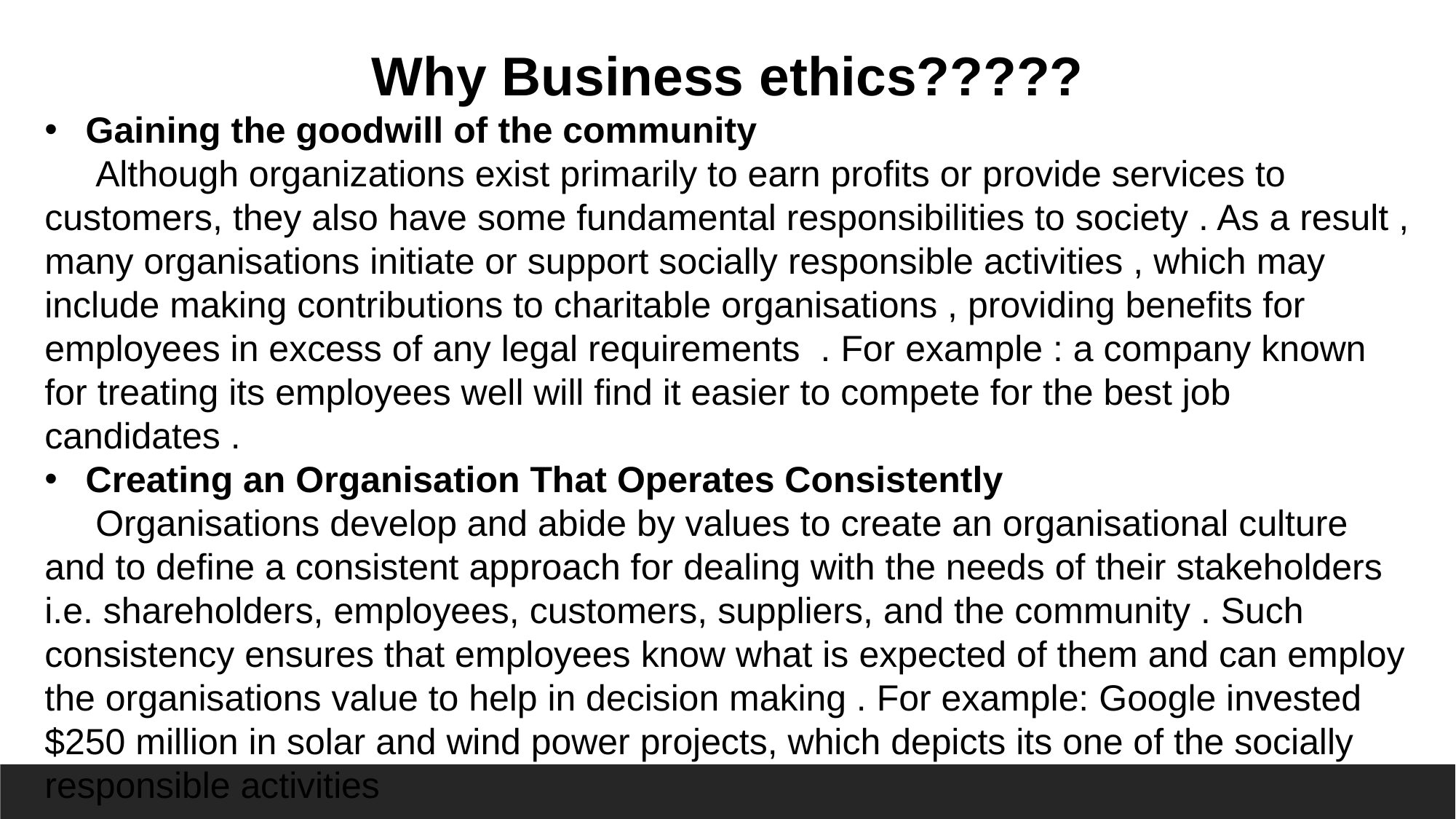

Why Business ethics?????
Gaining the goodwill of the community
     Although organizations exist primarily to earn profits or provide services to customers, they also have some fundamental responsibilities to society . As a result , many organisations initiate or support socially responsible activities , which may include making contributions to charitable organisations , providing benefits for employees in excess of any legal requirements  . For example : a company known for treating its employees well will find it easier to compete for the best job candidates .
Creating an Organisation That Operates Consistently
     Organisations develop and abide by values to create an organisational culture and to define a consistent approach for dealing with the needs of their stakeholders i.e. shareholders, employees, customers, suppliers, and the community . Such consistency ensures that employees know what is expected of them and can employ the organisations value to help in decision making . For example: Google invested $250 million in solar and wind power projects, which depicts its one of the socially responsible activities